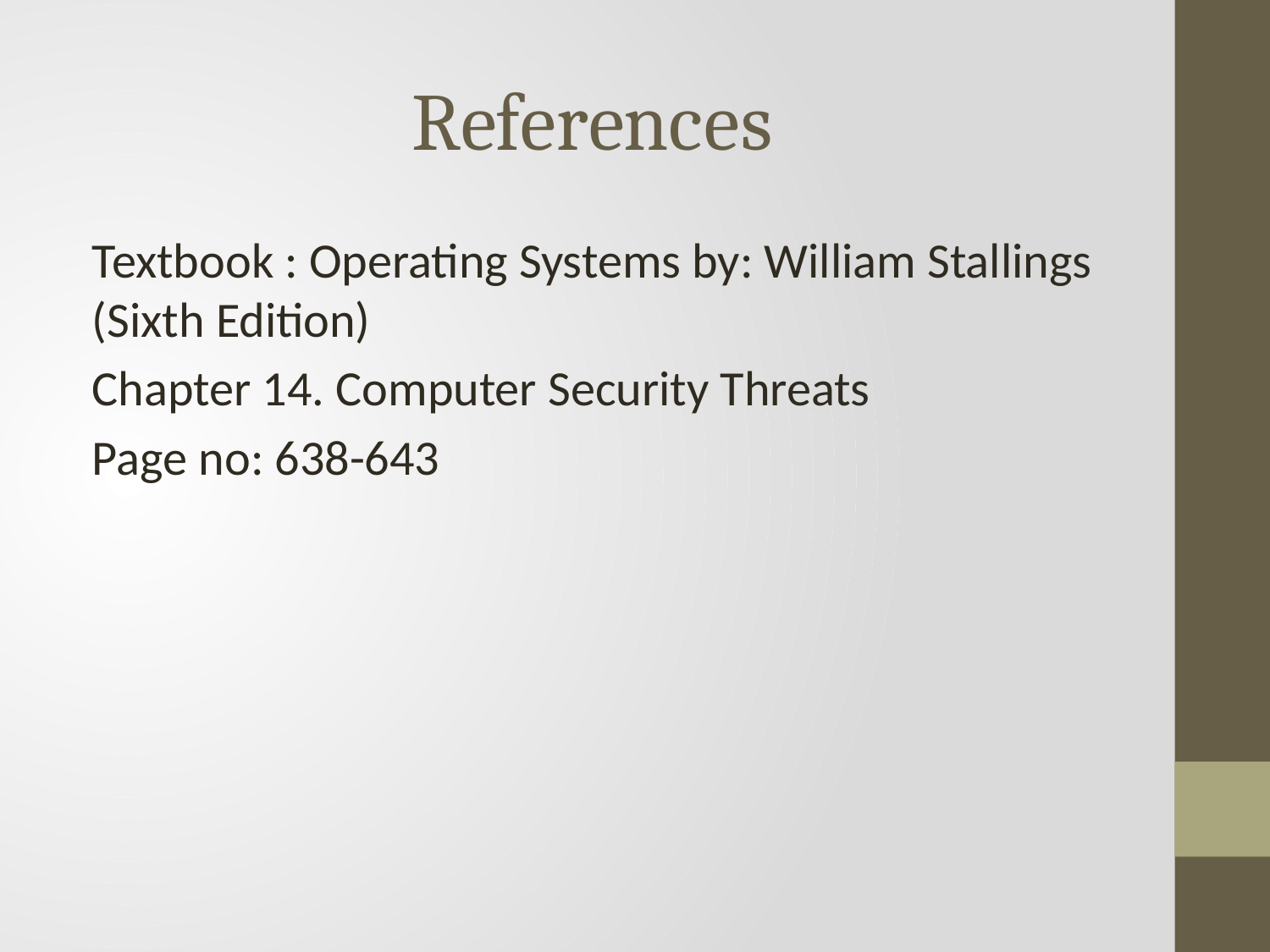

# References
Textbook : Operating Systems by: William Stallings (Sixth Edition)
Chapter 14. Computer Security Threats
Page no: 638-643